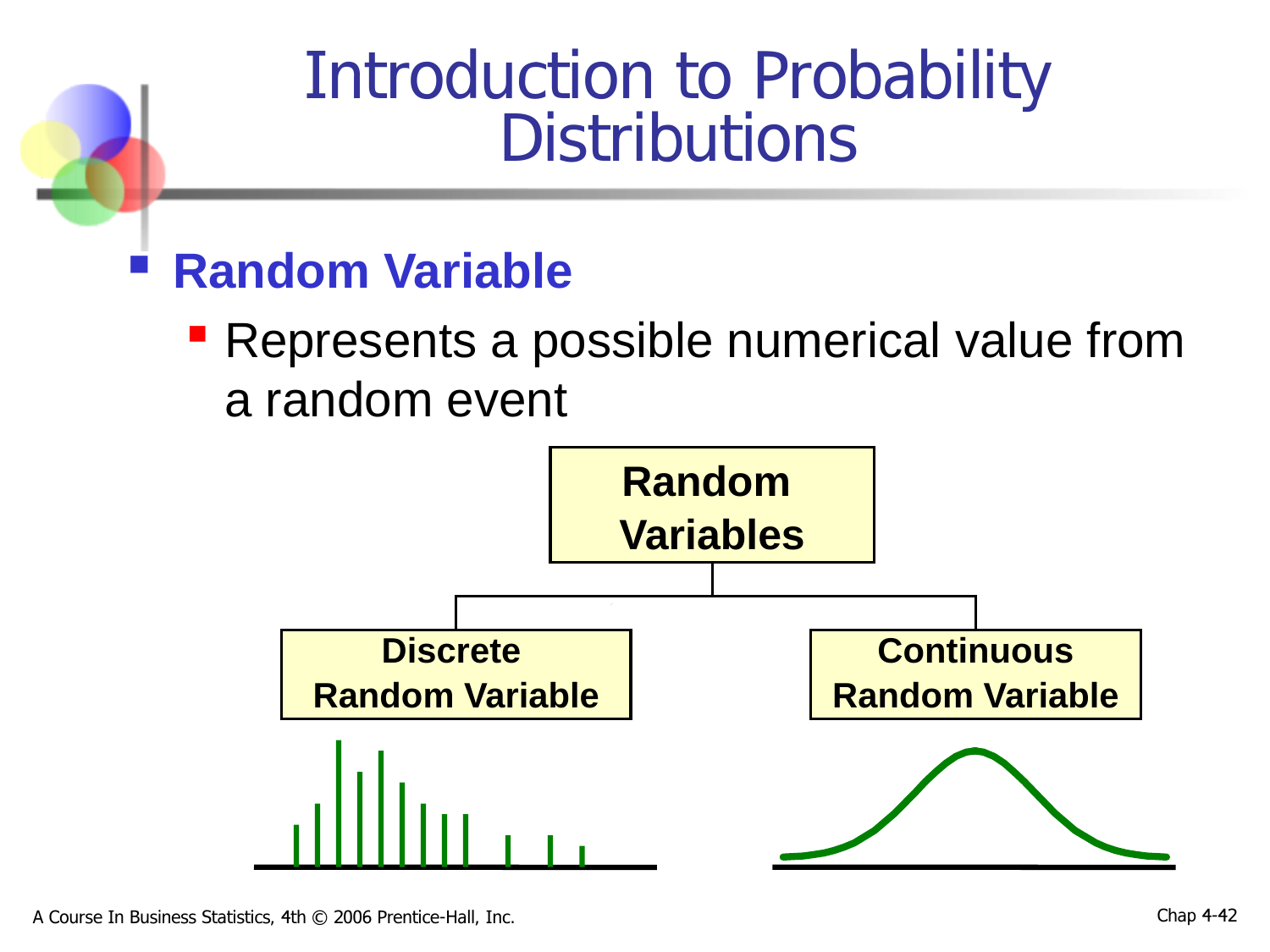

# Introduction to Probability Distributions
Random Variable
Represents a possible numerical value from a random event

Random
Variables

Discrete
Random Variable
Continuous
Random Variable

A Course In Business Statistics, 4th © 2006 Prentice-Hall, Inc.
Chap 4-42